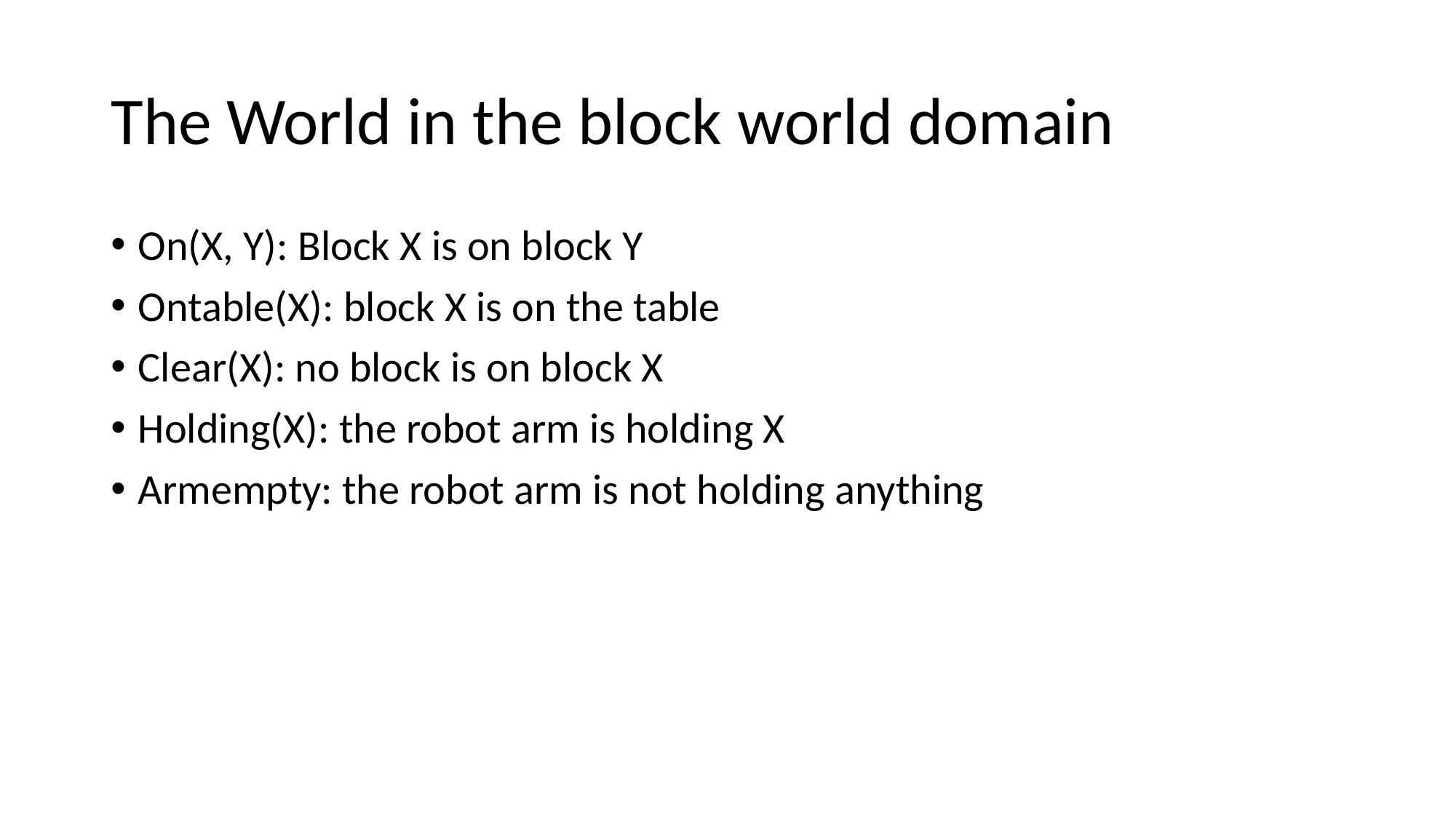

# The World in the block world domain
On(X, Y): Block X is on block Y
Ontable(X): block X is on the table
Clear(X): no block is on block X
Holding(X): the robot arm is holding X
Armempty: the robot arm is not holding anything